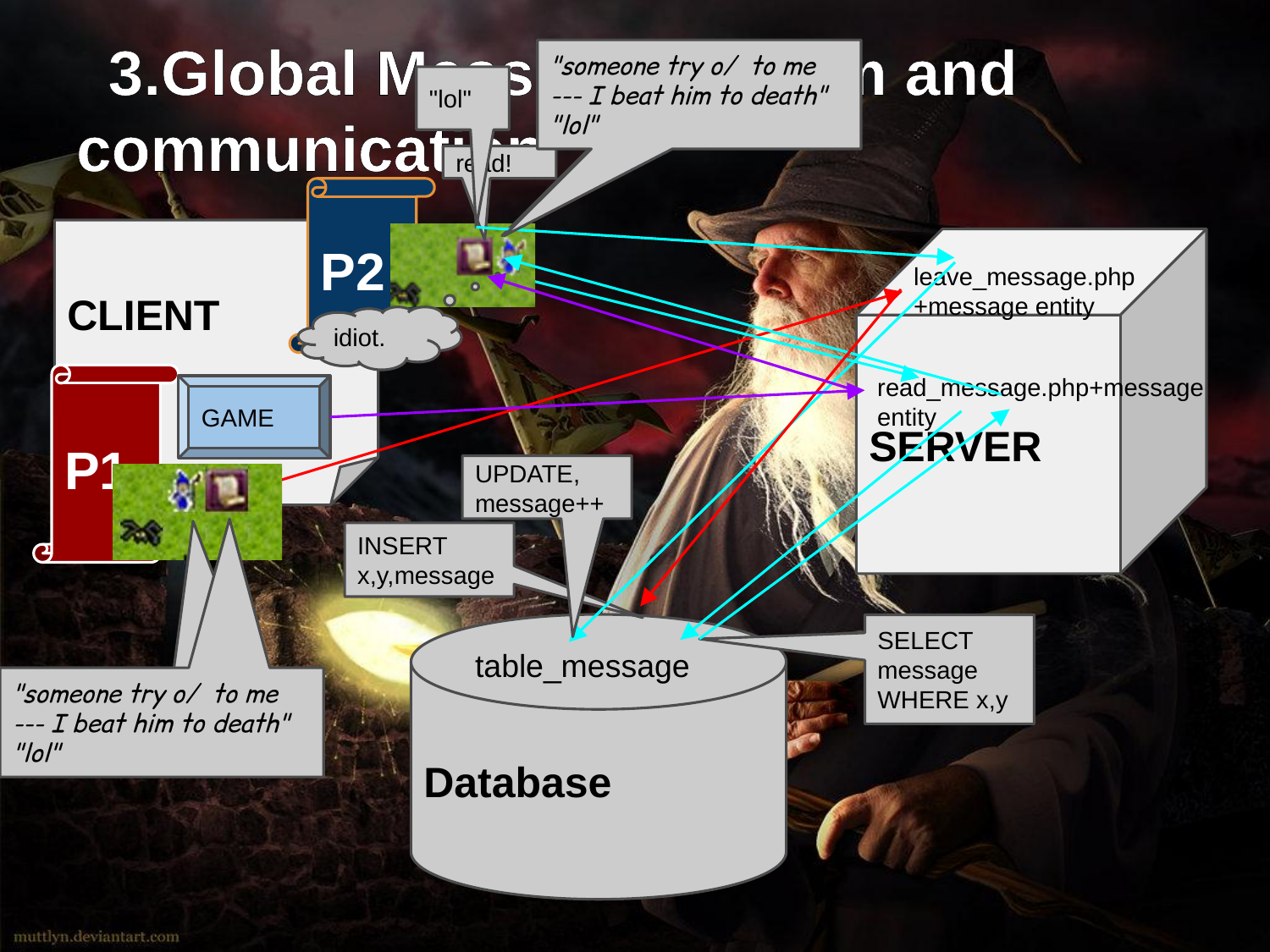

# 3.Global Message System and communication
"someone try o/  to me --- I beat him to death"
"lol"
"someone try o/  to me --- I beat him to death"
"lol"
read!
P2
CLIENT

SERVER
leave_message.php
+message entity
idiot.
read_message.php+message entity
P1
GAME
UPDATE, message++

INSERT x,y,message
Database
SELECT message WHERE x,y
table_message
"someone try o/ to me -- I beat him to death"
"someone try o/  to me --- I beat him to death"
"lol"